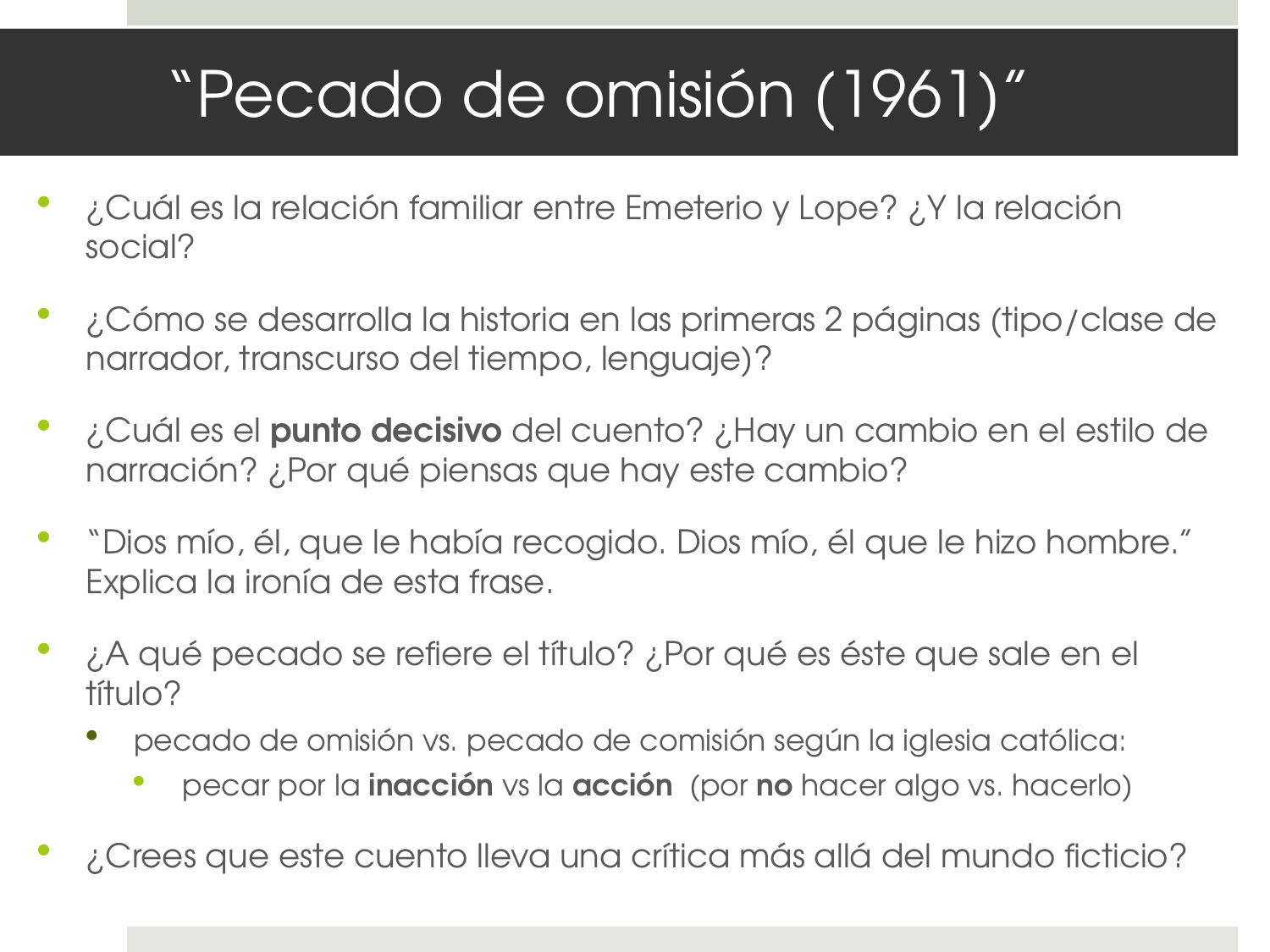

# “Pecado de omisión (1961)”
¿Cuál es la relación familiar entre Emeterio y Lope? ¿Y la relación social?
¿Cómo se desarrolla la historia en las primeras 2 páginas (tipo/clase de narrador, transcurso del tiempo, lenguaje)?
¿Cuál es el punto decisivo del cuento? ¿Hay un cambio en el estilo de narración? ¿Por qué piensas que hay este cambio?
“Dios mío, él, que le había recogido. Dios mío, él que le hizo hombre.” Explica la ironía de esta frase.
¿A qué pecado se refiere el título? ¿Por qué es éste que sale en el título?
pecado de omisión vs. pecado de comisión según la iglesia católica:
pecar por la inacción vs la acción  (por no hacer algo vs. hacerlo)
¿Crees que este cuento lleva una crítica más allá del mundo ficticio?